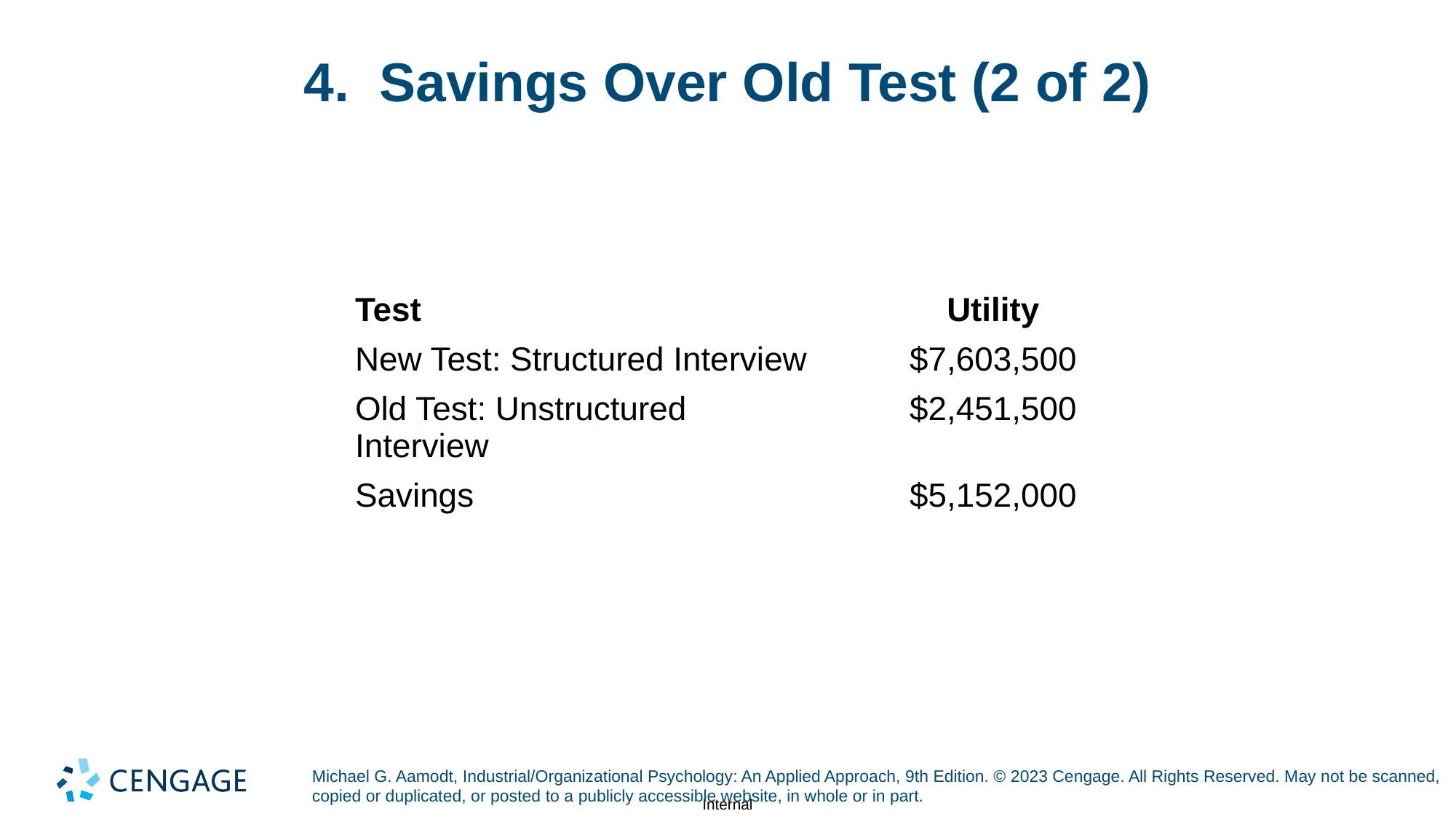

# 4.  Savings Over Old Test (2 of 2)
| Test | Utility |
| --- | --- |
| New Test: Structured Interview | $7,603,500 |
| Old Test: Unstructured Interview | $2,451,500 |
| Savings | $5,152,000 |